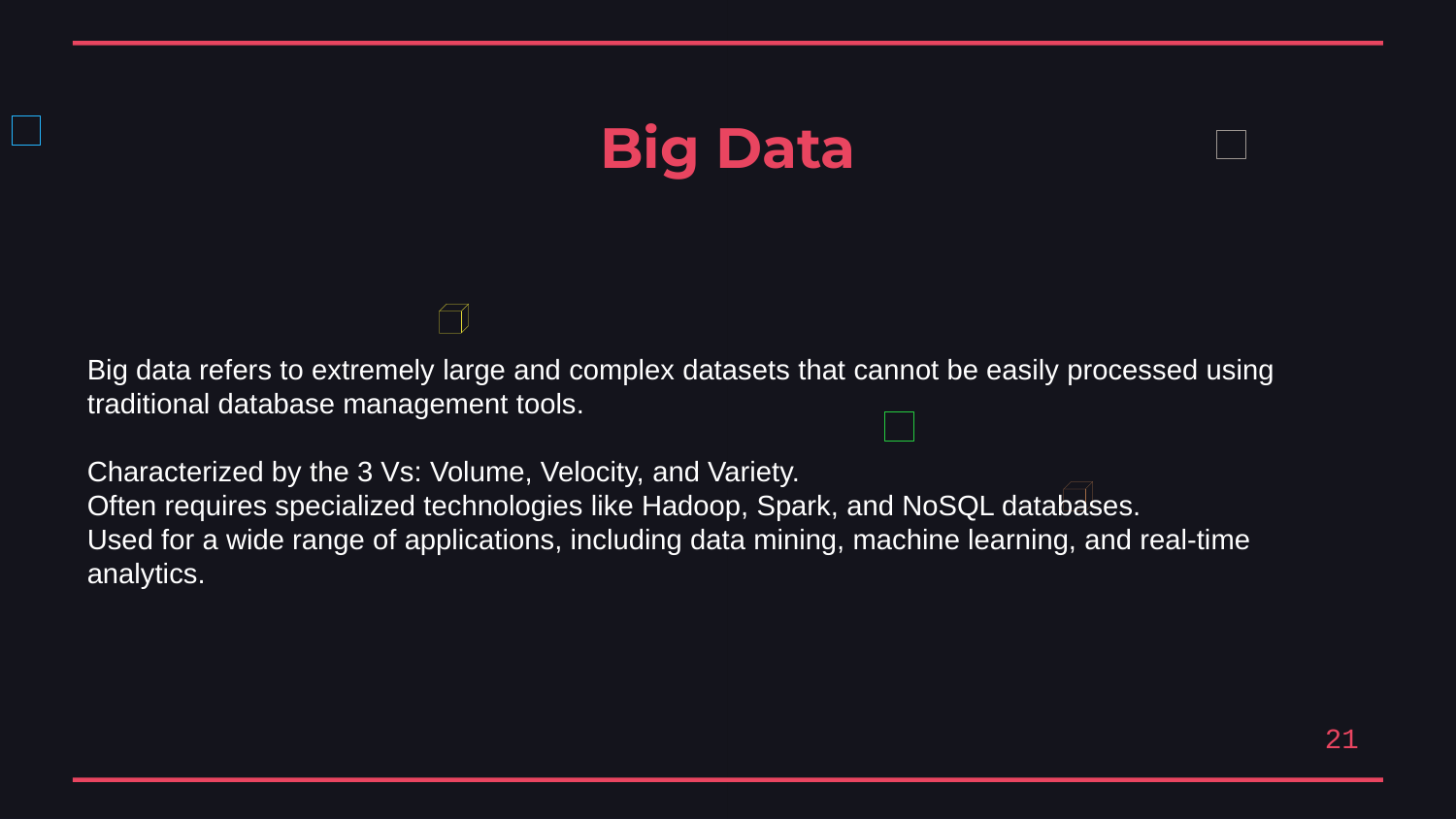

Big Data

Big data refers to extremely large and complex datasets that cannot be easily processed using traditional database management tools.

Characterized by the 3 Vs: Volume, Velocity, and Variety.
Often requires specialized technologies like Hadoop, Spark, and NoSQL databases.
Used for a wide range of applications, including data mining, machine learning, and real-time analytics.

21